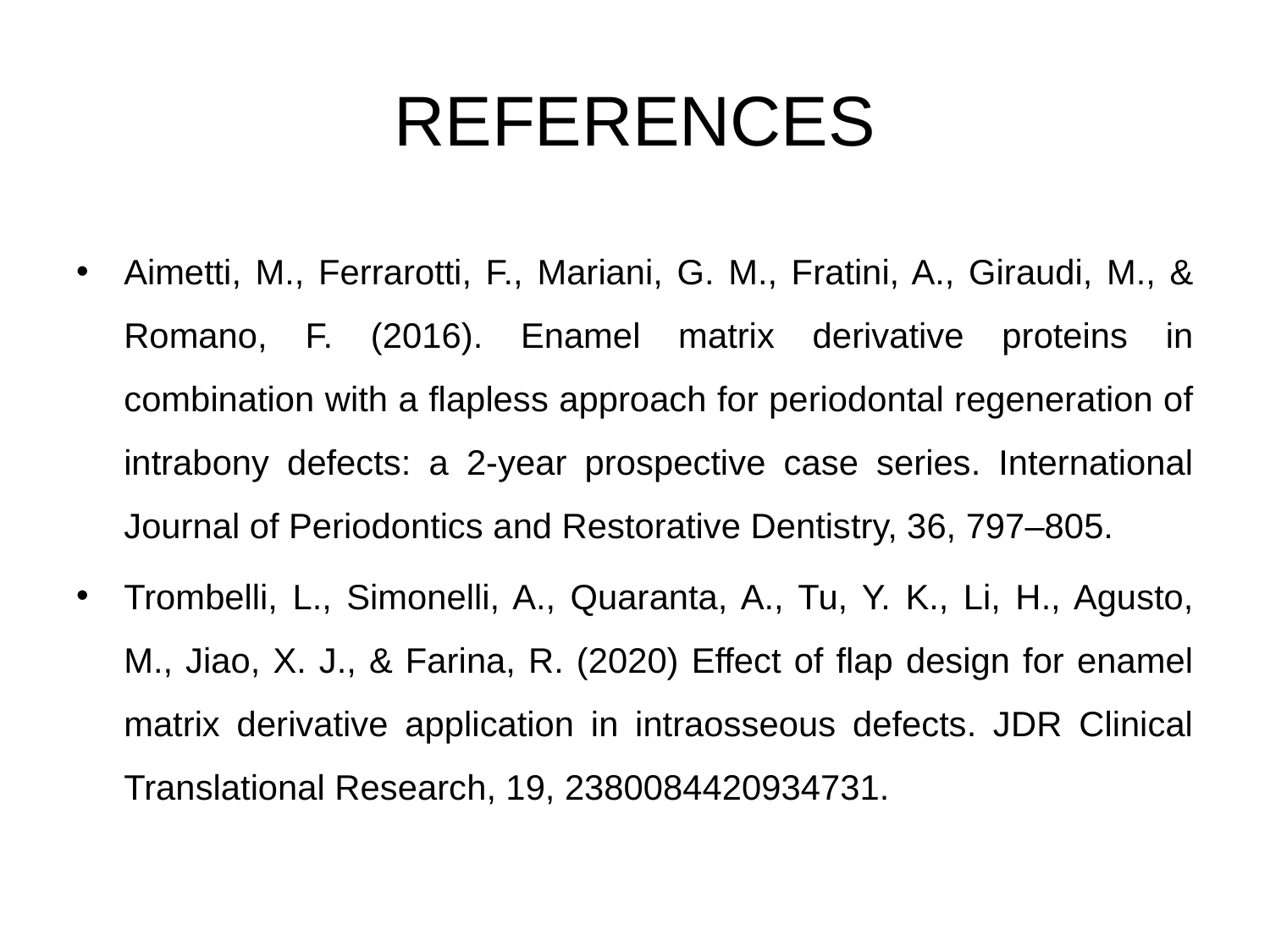

# REFERENCES
Aimetti, M., Ferrarotti, F., Mariani, G. M., Fratini, A., Giraudi, M., & Romano, F. (2016). Enamel matrix derivative proteins in combination with a flapless approach for periodontal regeneration of intrabony defects: a 2-year prospective case series. International Journal of Periodontics and Restorative Dentistry, 36, 797–805.
Trombelli, L., Simonelli, A., Quaranta, A., Tu, Y. K., Li, H., Agusto, M., Jiao, X. J., & Farina, R. (2020) Effect of flap design for enamel matrix derivative application in intraosseous defects. JDR Clinical Translational Research, 19, 2380084420934731.